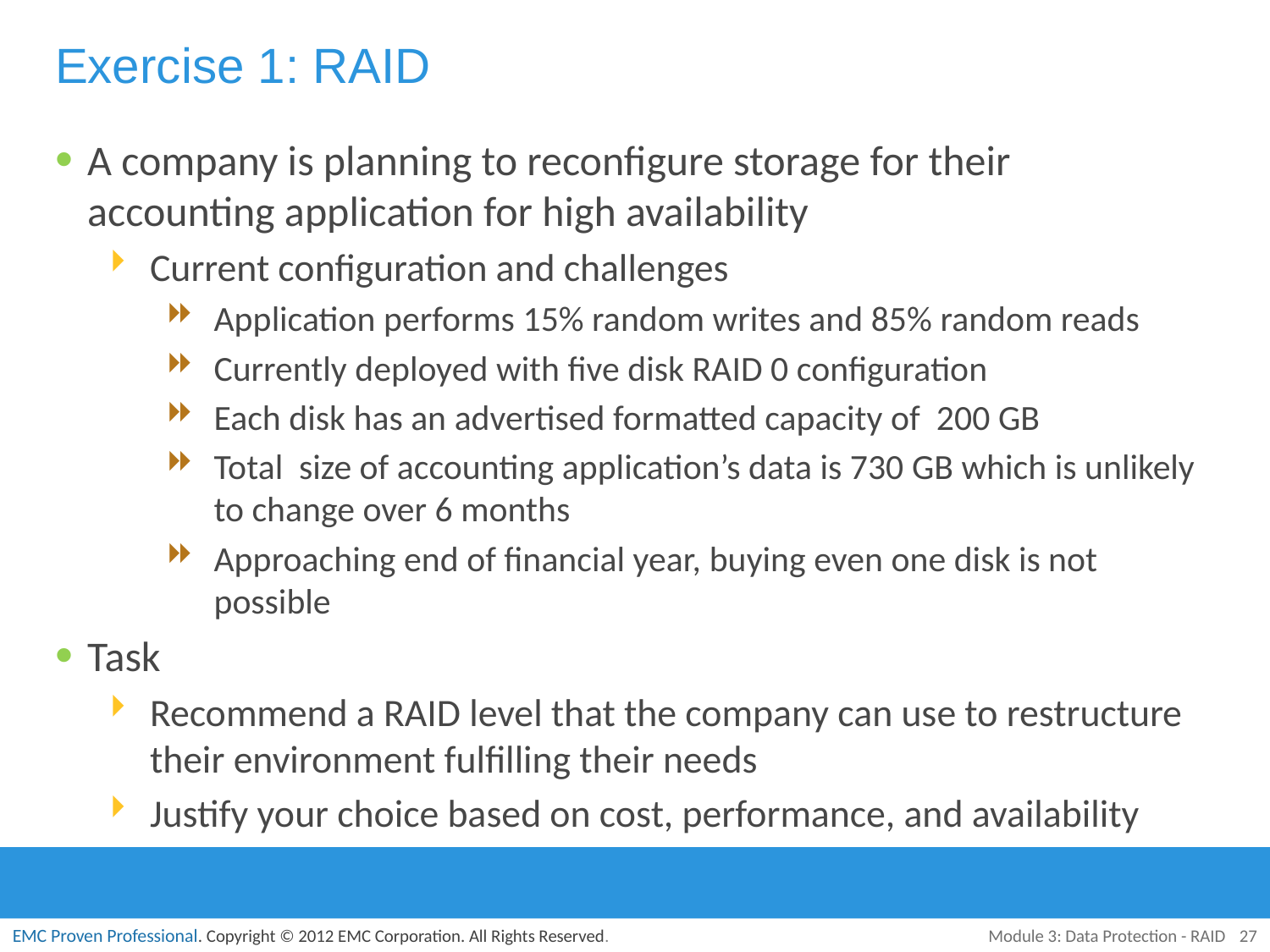

# Exercise 1: RAID
A company is planning to reconfigure storage for their accounting application for high availability
Current configuration and challenges
Application performs 15% random writes and 85% random reads
Currently deployed with five disk RAID 0 configuration
Each disk has an advertised formatted capacity of  200 GB
Total  size of accounting application’s data is 730 GB which is unlikely to change over 6 months
Approaching end of financial year, buying even one disk is not possible
Task
Recommend a RAID level that the company can use to restructure their environment fulfilling their needs
Justify your choice based on cost, performance, and availability
Module 3: Data Protection - RAID
27